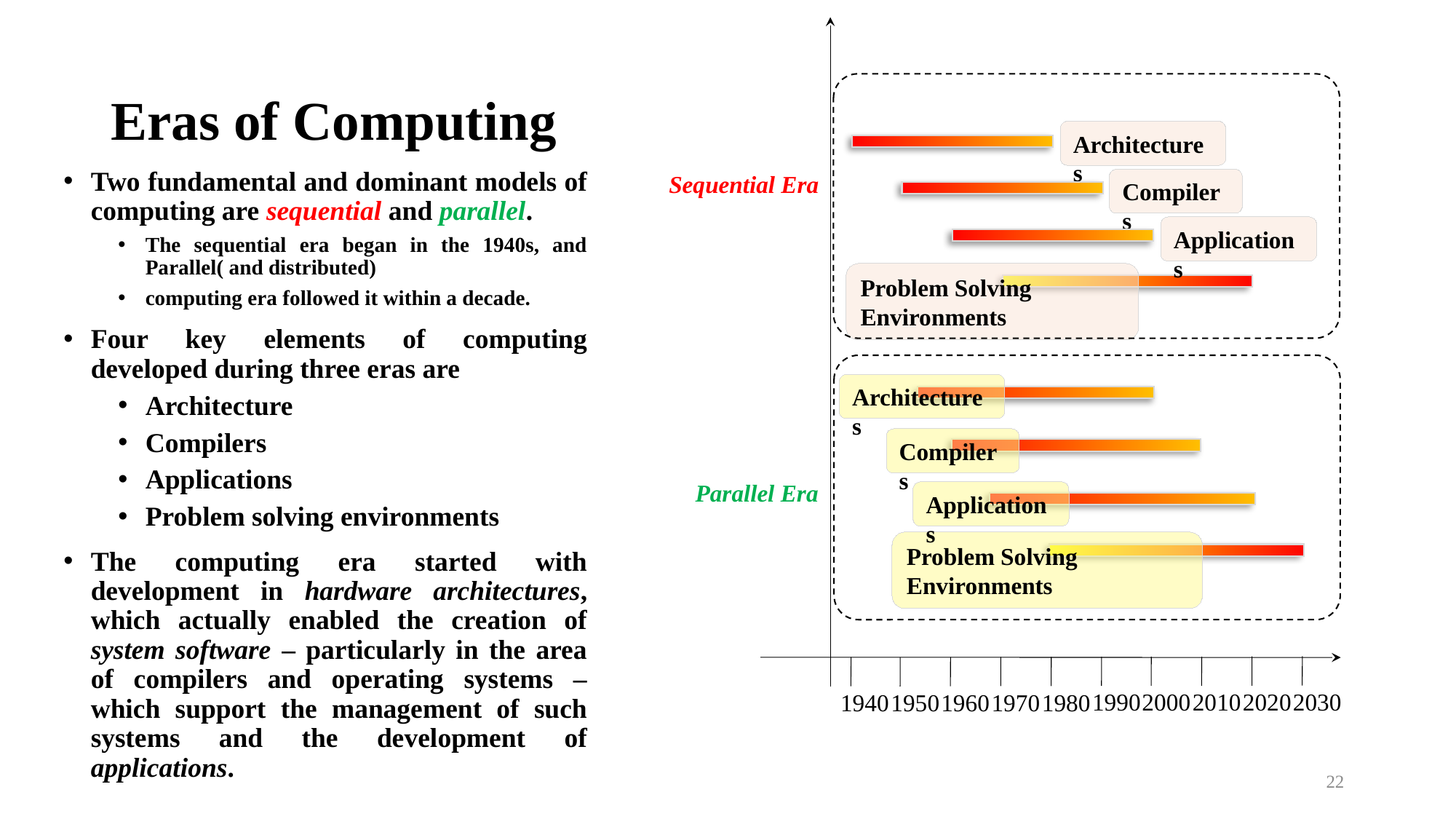

Architectures

Sequential Era
Compilers

Applications

Problem Solving Environments

Architectures

Compilers

Parallel Era
Applications

Problem Solving Environments

2030
2020
1990
2000
2010
1970
1980
1960
1940
1950
# Eras of Computing
Two fundamental and dominant models of computing are sequential and parallel.
The sequential era began in the 1940s, and Parallel( and distributed)
computing era followed it within a decade.
Four key elements of computing developed during three eras are
Architecture
Compilers
Applications
Problem solving environments
The computing era started with development in hardware architectures, which actually enabled the creation of system software – particularly in the area of compilers and operating systems – which support the management of such systems and the development of applications.

22